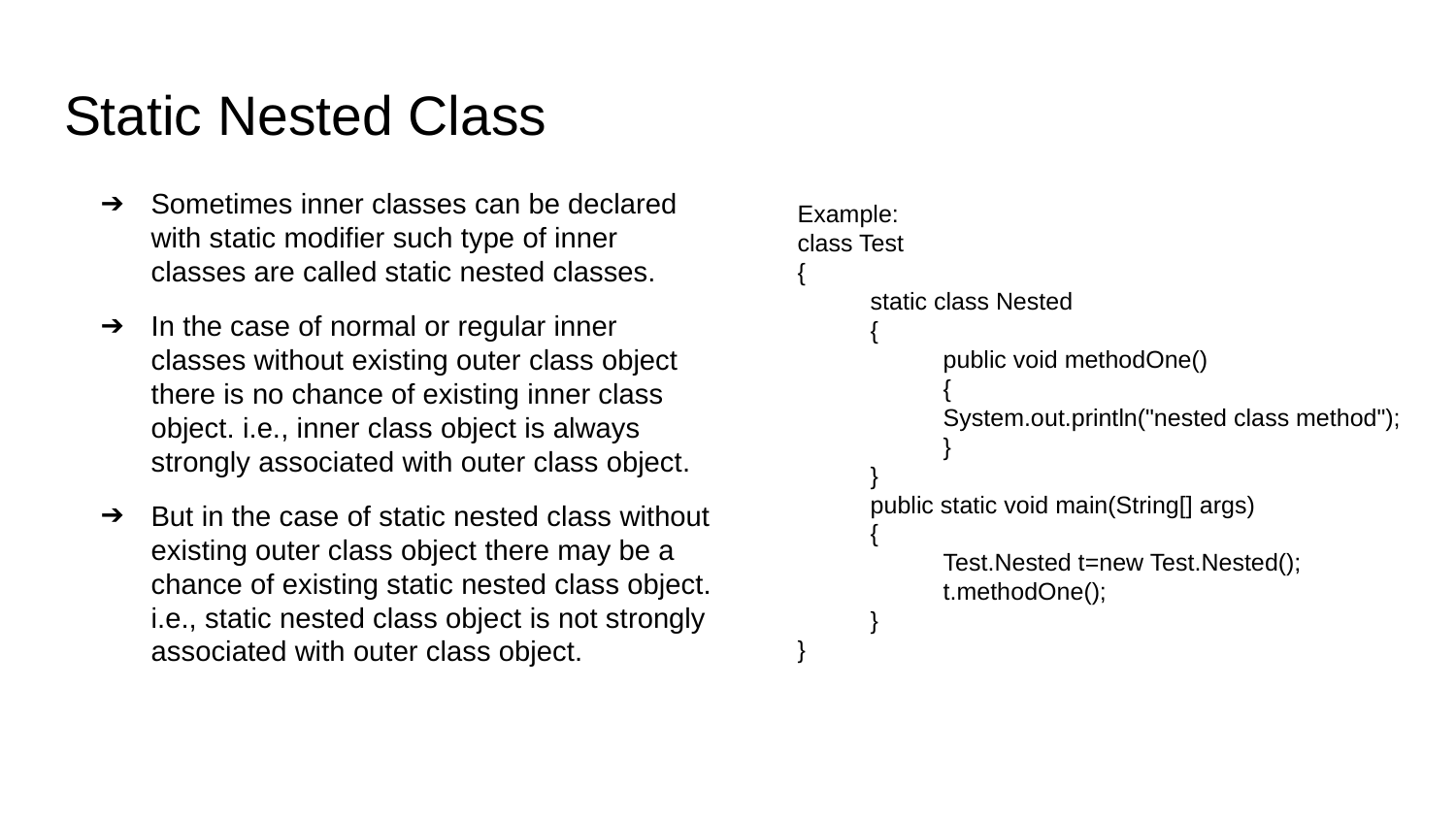

# Static Nested Class
Sometimes inner classes can be declared with static modifier such type of inner classes are called static nested classes.
In the case of normal or regular inner classes without existing outer class object there is no chance of existing inner class object. i.e., inner class object is always strongly associated with outer class object.
But in the case of static nested class without existing outer class object there may be a chance of existing static nested class object. i.e., static nested class object is not strongly associated with outer class object.
Example:
class Test
{
static class Nested
{
public void methodOne()
{
System.out.println("nested class method");
}
}
public static void main(String[] args)
{
Test.Nested t=new Test.Nested();
t.methodOne();
}
}